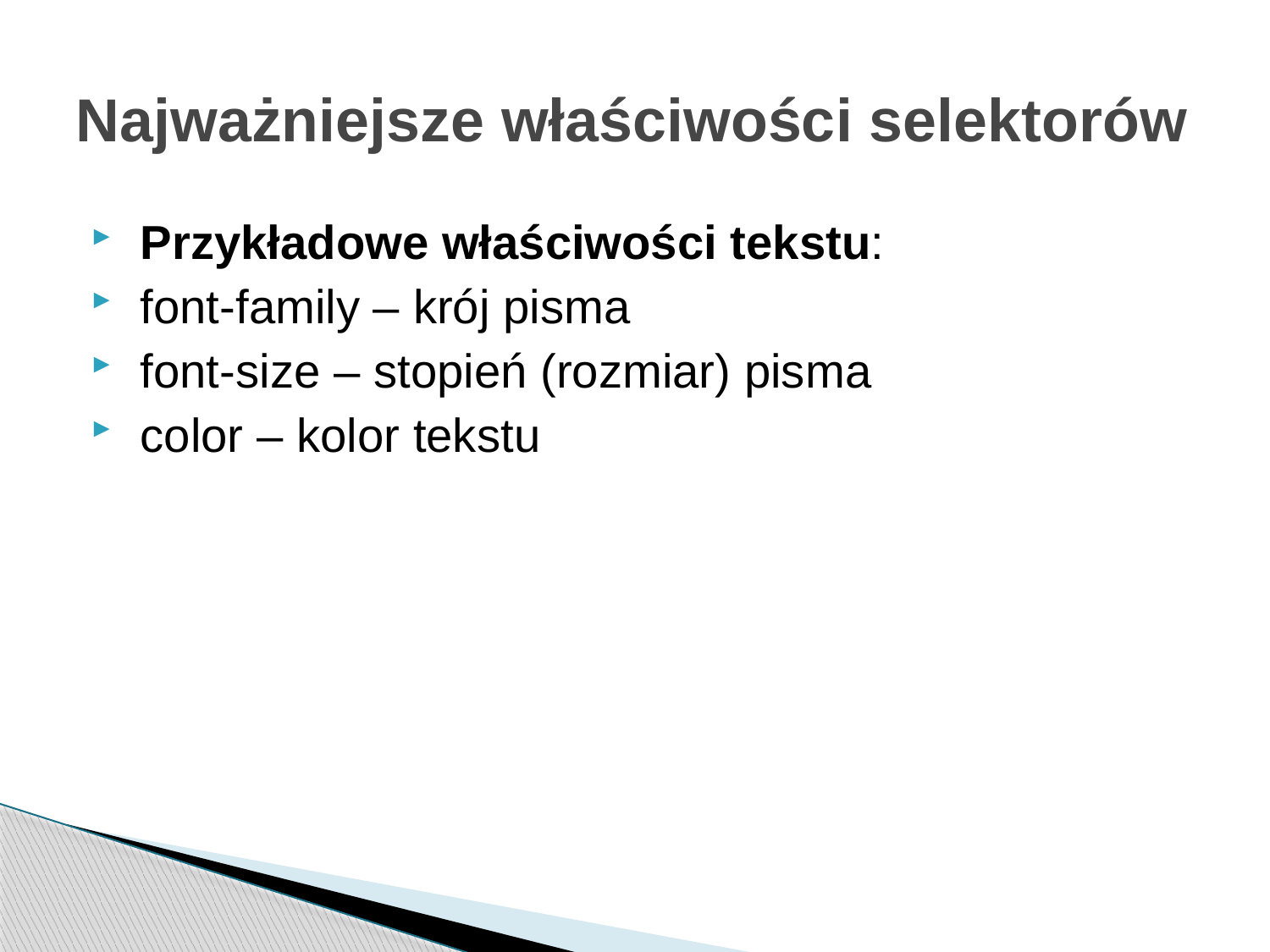

# Najważniejsze właściwości selektorów
 Przykładowe właściwości tekstu:
 font-family – krój pisma
 font-size – stopień (rozmiar) pisma
 color – kolor tekstu